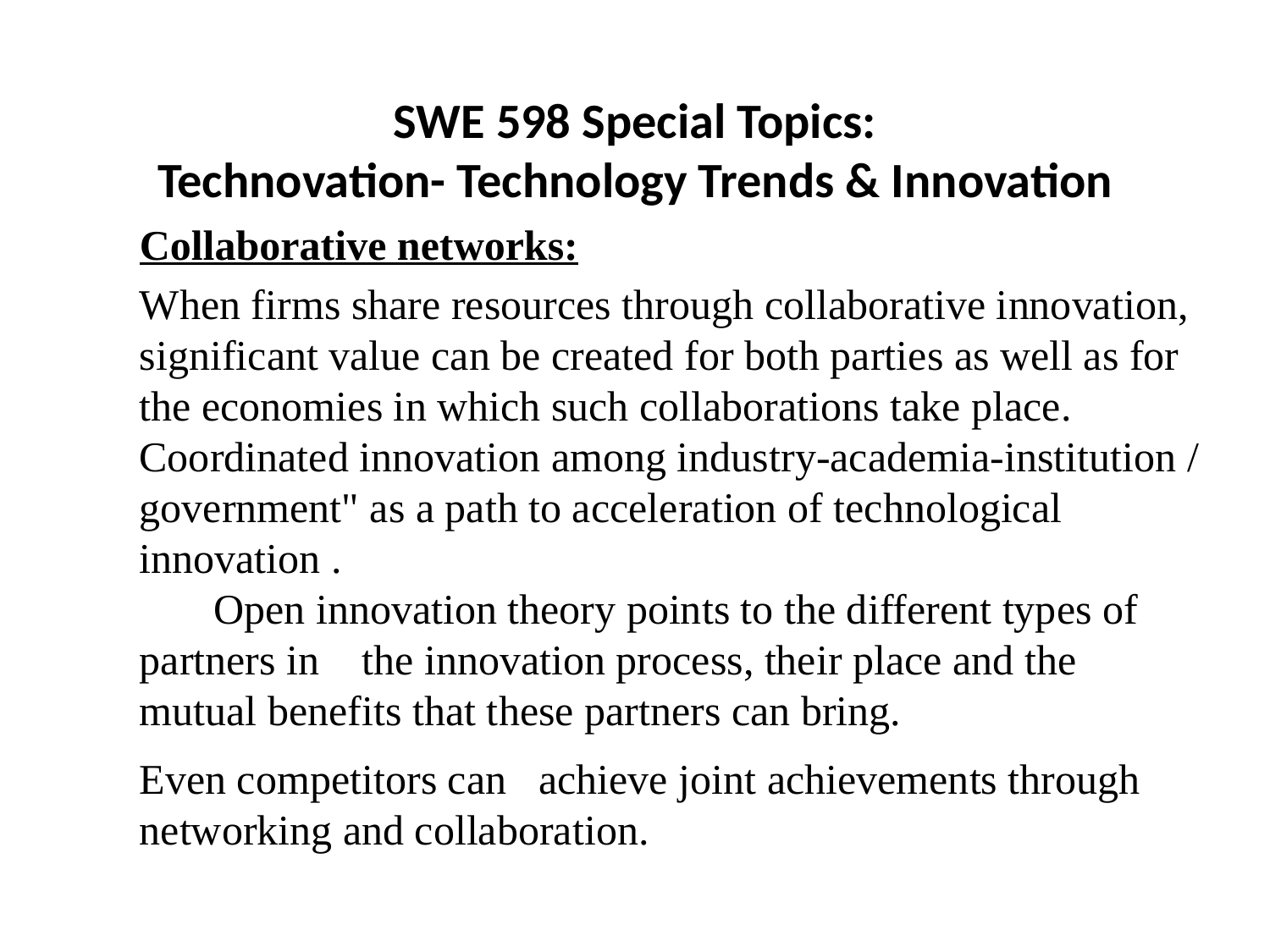

SWE 598 Special Topics:
Technovation- Technology Trends & Innovation
Collaborative networks:
When firms share resources through collaborative innovation, significant value can be created for both parties as well as for the economies in which such collaborations take place. Coordinated innovation among industry-academia-institution / government" as a path to acceleration of technological innovation .
       Open innovation theory points to the different types of partners in    the innovation process, their place and the mutual benefits that these partners can bring.
Even competitors can   achieve joint achievements through networking and collaboration.